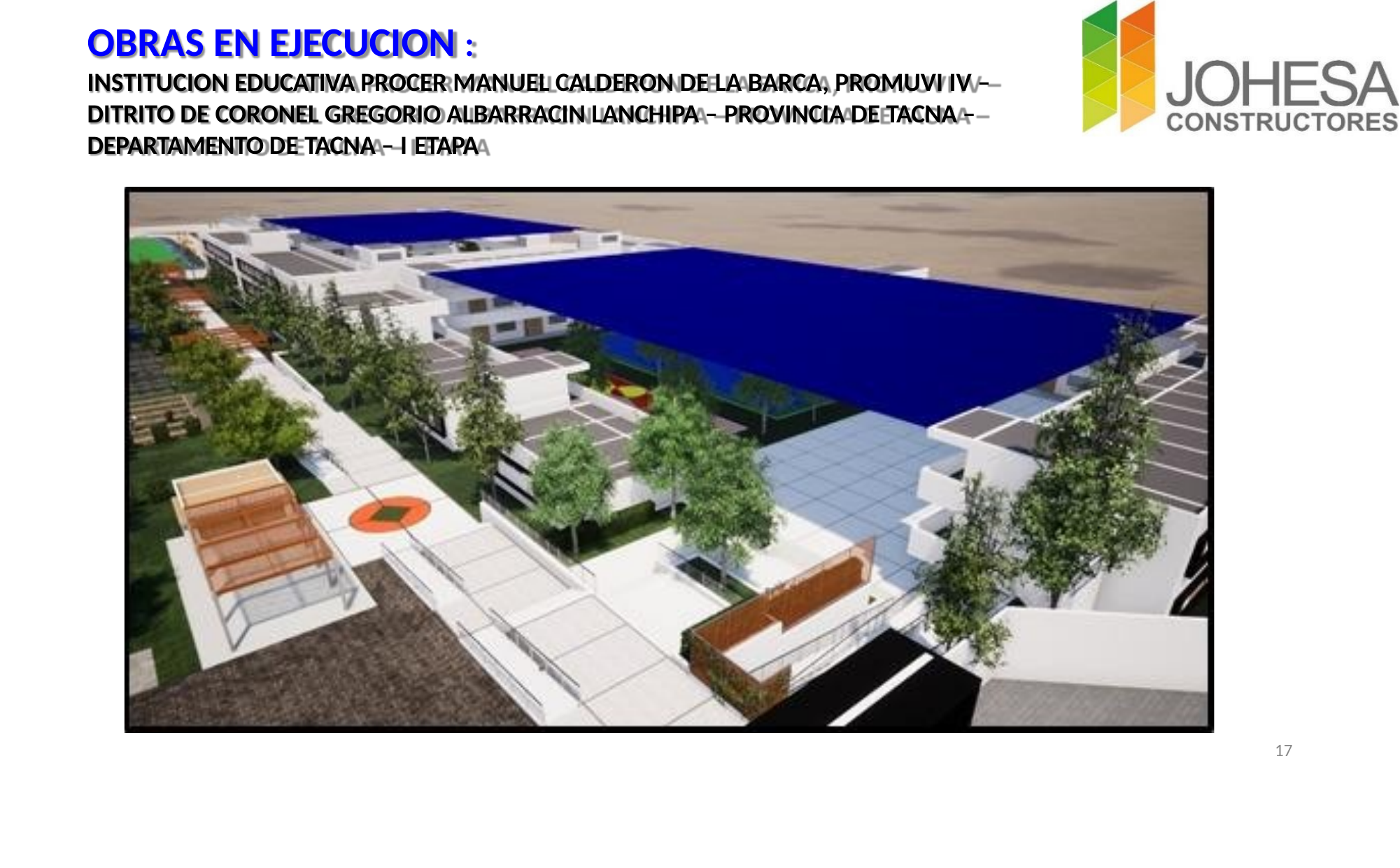

# OBRAS EN EJECUCION :
INSTITUCION EDUCATIVA PROCER MANUEL CALDERON DE LA BARCA, PROMUVI IV –  DITRITO DE CORONEL GREGORIO ALBARRACIN LANCHIPA – PROVINCIA DE TACNA –  DEPARTAMENTO DE TACNA – I ETAPA

17